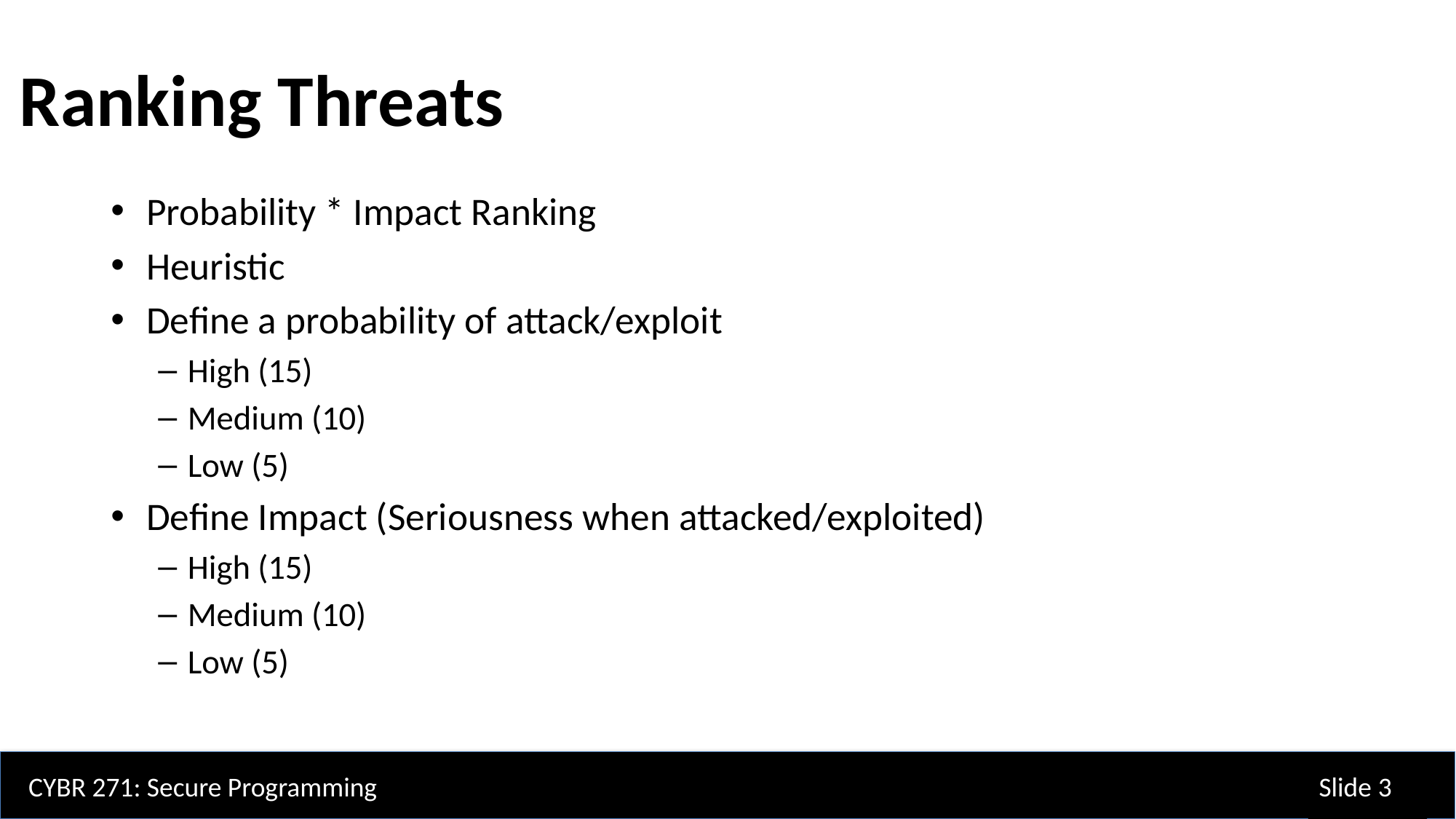

Ranking Threats
Probability * Impact Ranking
Heuristic
Define a probability of attack/exploit
High (15)
Medium (10)
Low (5)
Define Impact (Seriousness when attacked/exploited)
High (15)
Medium (10)
Low (5)

CYBR 271: Secure Programming
Slide 3